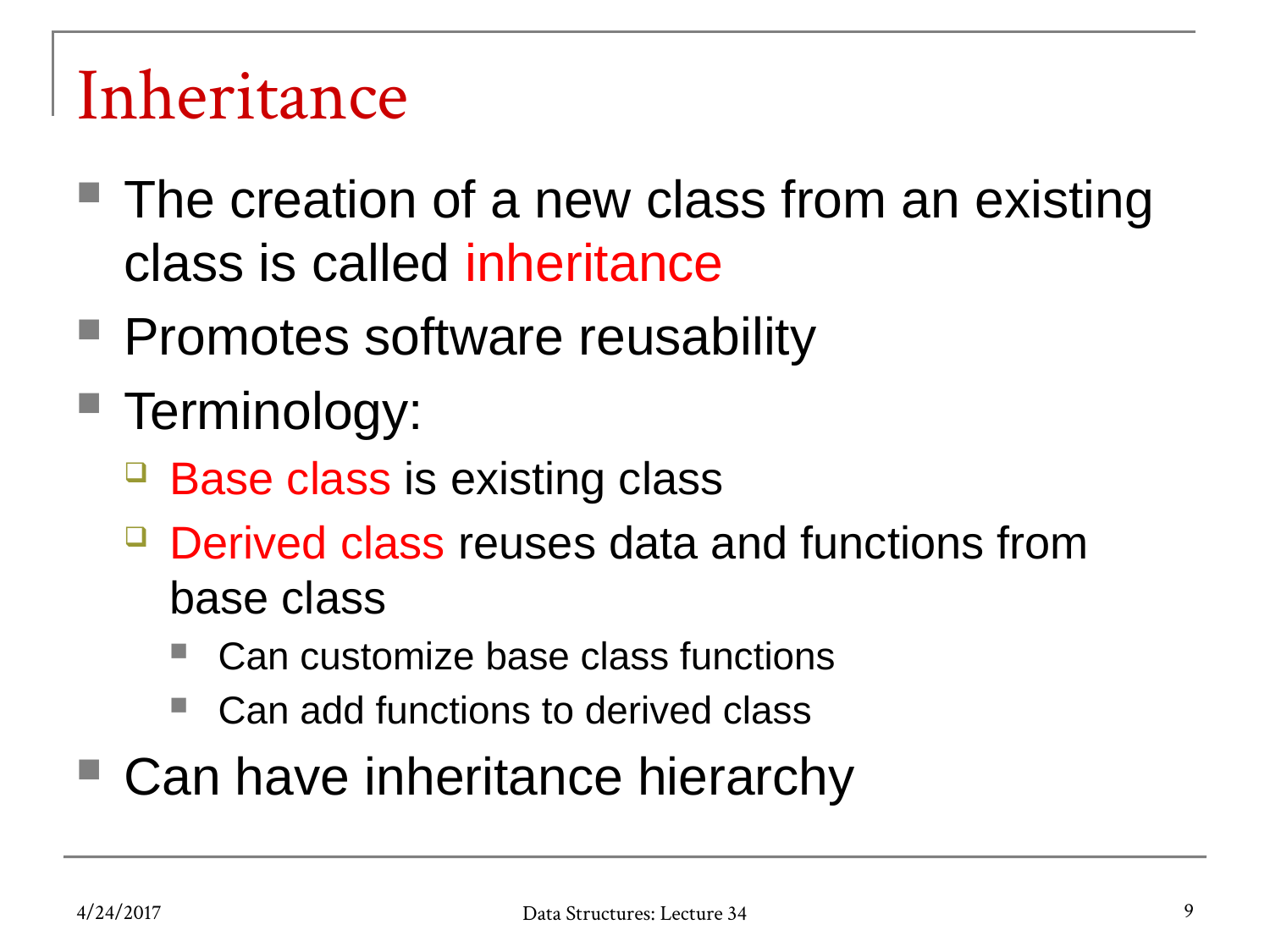

# Inheritance
The creation of a new class from an existing class is called inheritance
Promotes software reusability
Terminology:
Base class is existing class
Derived class reuses data and functions from base class
Can customize base class functions
Can add functions to derived class
Can have inheritance hierarchy

4/24/2017
9
Data Structures: Lecture 34